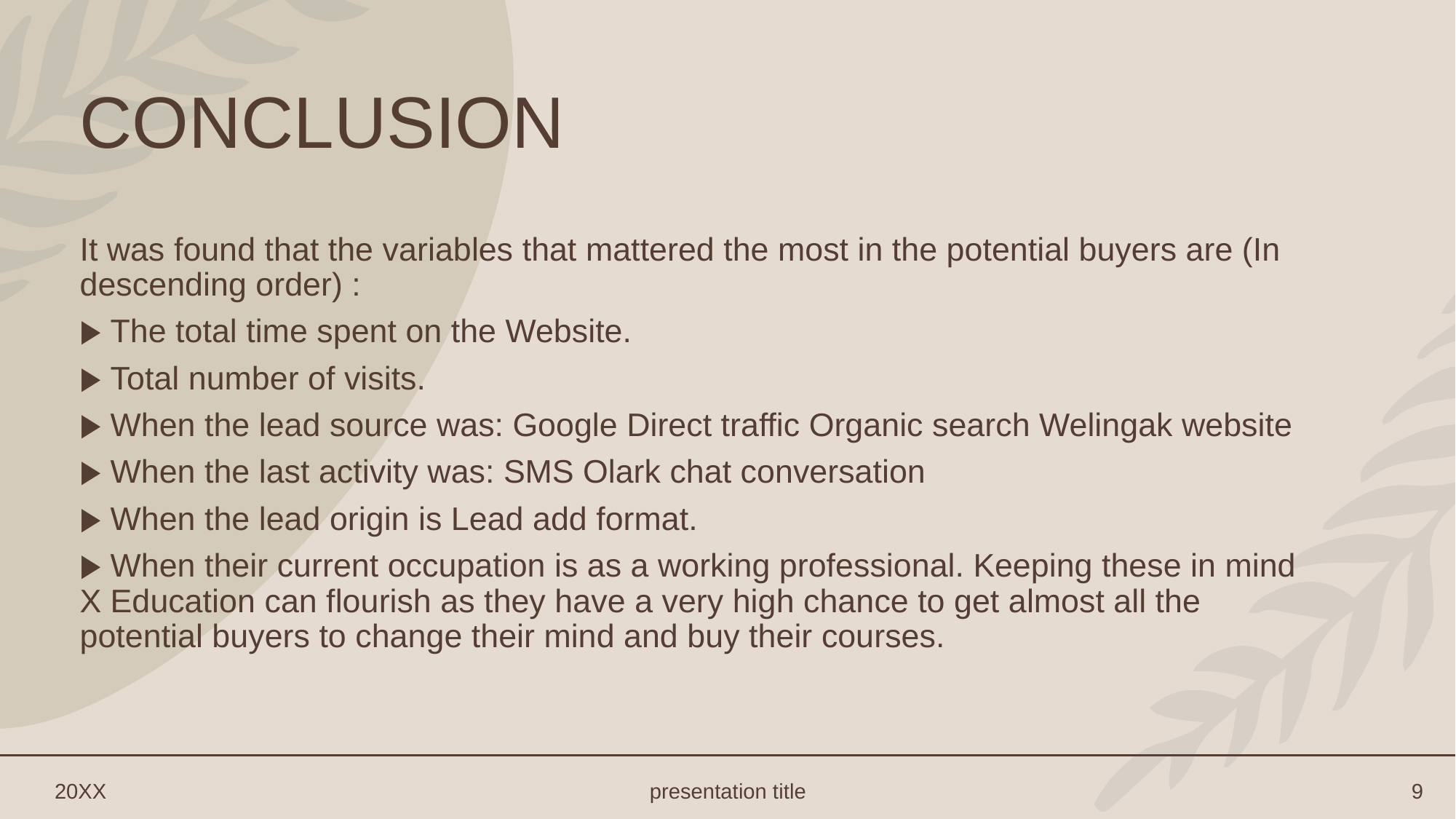

# CONCLUSION
It was found that the variables that mattered the most in the potential buyers are (In descending order) :
▶ The total time spent on the Website.
▶ Total number of visits.
▶ When the lead source was: Google Direct traffic Organic search Welingak website
▶ When the last activity was: SMS Olark chat conversation
▶ When the lead origin is Lead add format.
▶ When their current occupation is as a working professional. Keeping these in mind X Education can flourish as they have a very high chance to get almost all the potential buyers to change their mind and buy their courses.
20XX
presentation title
9